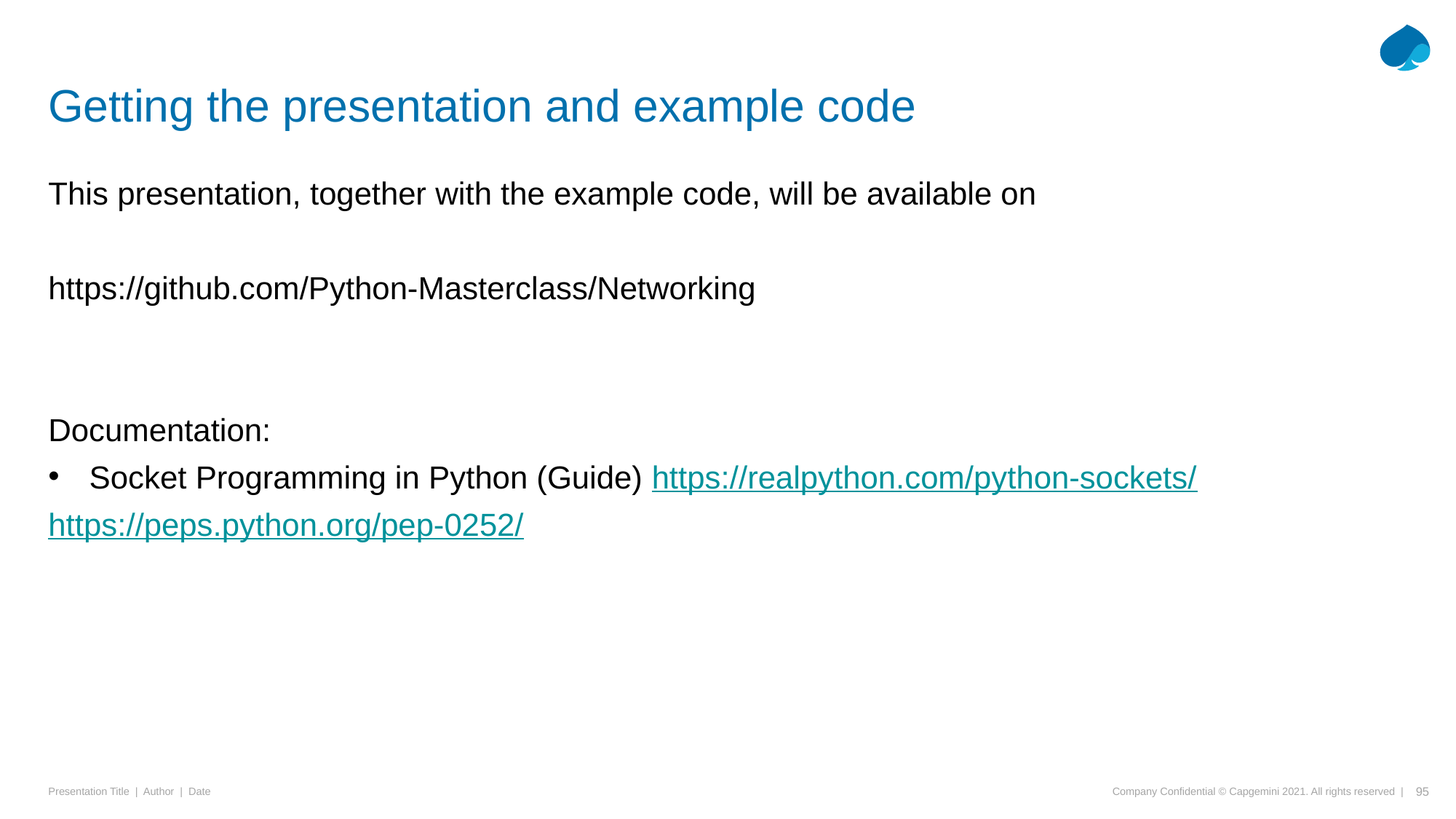

# Getting the presentation and example code
This presentation, together with the example code, will be available on

https://github.com/Python-Masterclass/Networking

Documentation:
Socket Programming in Python (Guide) https://realpython.com/python-sockets/
https://peps.python.org/pep-0252/